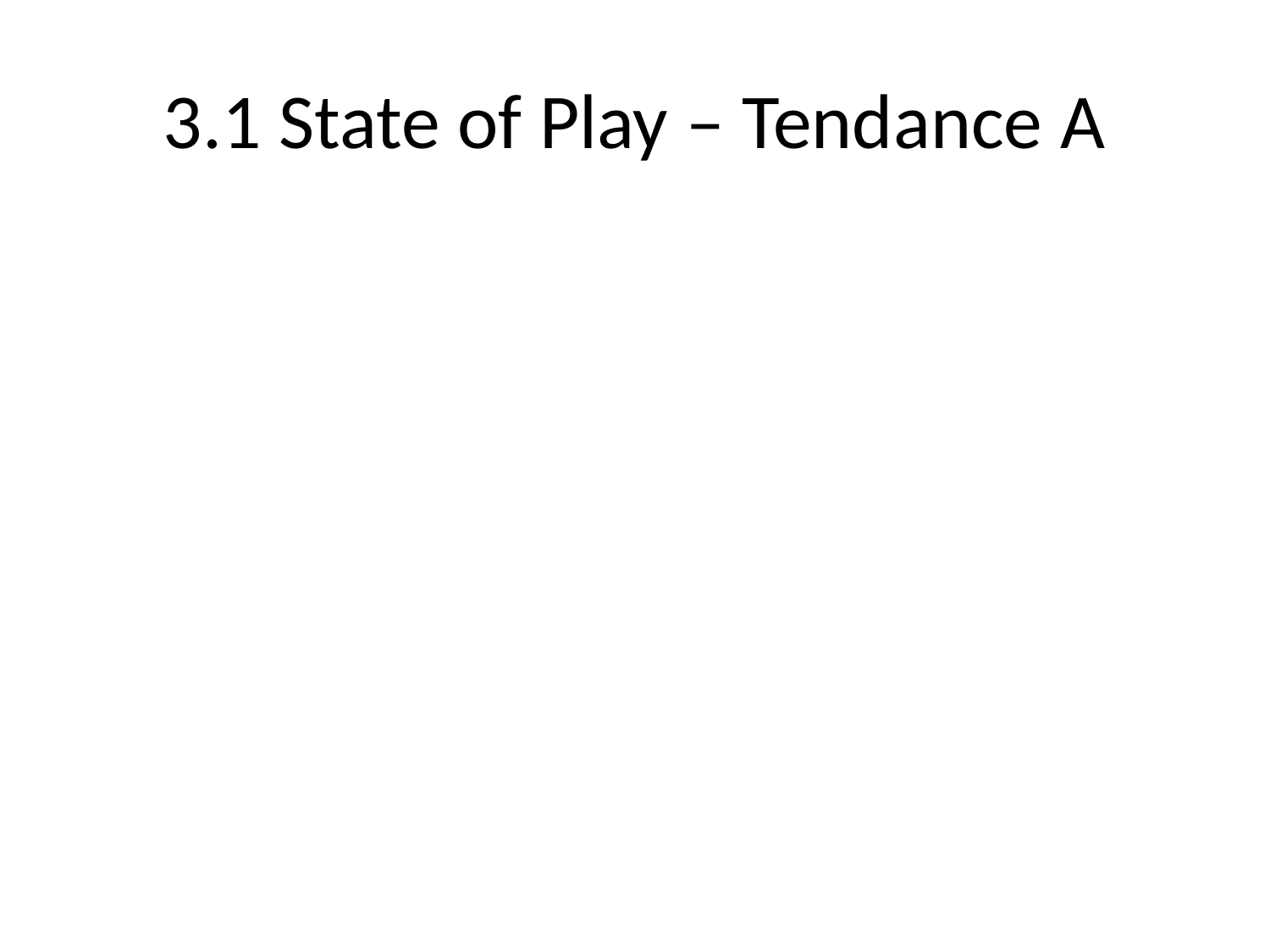

# 3.1 State of Play – Tendance A